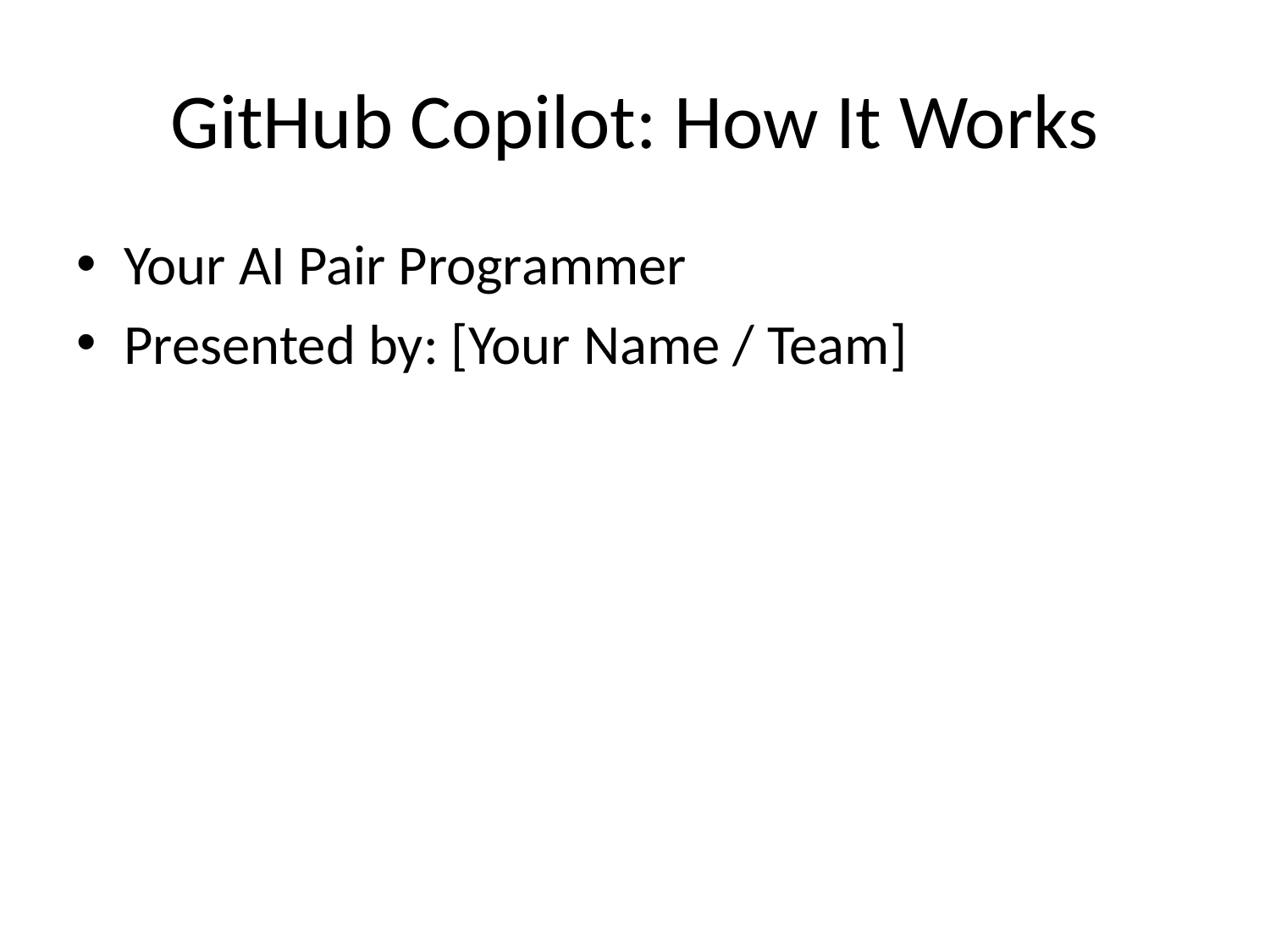

# GitHub Copilot: How It Works
Your AI Pair Programmer
Presented by: [Your Name / Team]